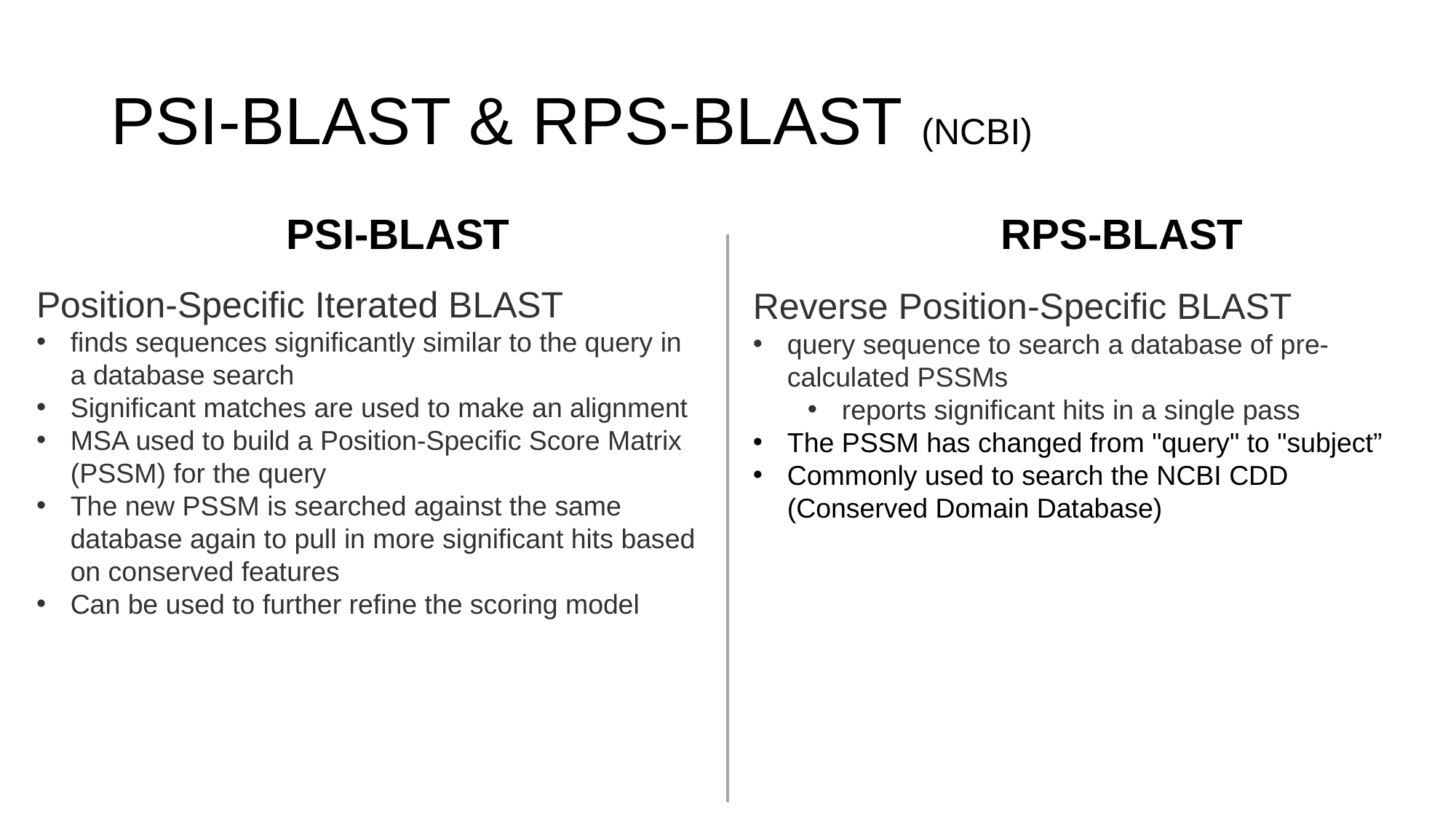

# PSI-BLAST & RPS-BLAST (NCBI)
PSI-BLAST
RPS-BLAST
Position-Specific Iterated BLAST
finds sequences significantly similar to the query in a database search
Significant matches are used to make an alignment
MSA used to build a Position-Specific Score Matrix (PSSM) for the query
The new PSSM is searched against the same database again to pull in more significant hits based on conserved features
Can be used to further refine the scoring model
Reverse Position-Specific BLAST
query sequence to search a database of pre-calculated PSSMs
reports significant hits in a single pass
The PSSM has changed from "query" to "subject”
Commonly used to search the NCBI CDD (Conserved Domain Database)